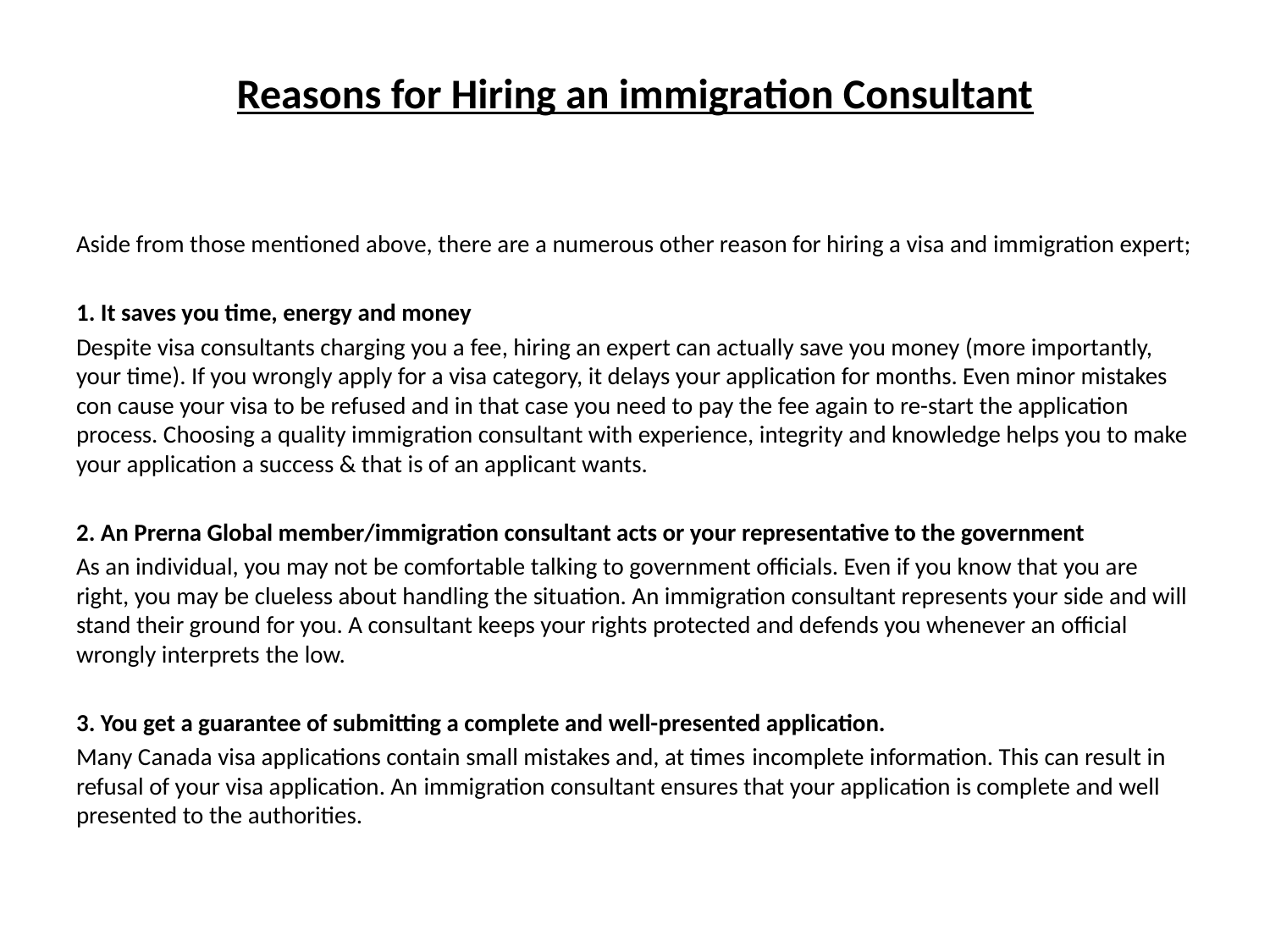

# Reasons for Hiring an immigration Consultant
Aside from those mentioned above, there are a numerous other reason for hiring a visa and immigration expert;

1. It saves you time, energy and money
Despite visa consultants charging you a fee, hiring an expert can actually save you money (more importantly, your time). If you wrongly apply for a visa category, it delays your application for months. Even minor mistakes con cause your visa to be refused and in that case you need to pay the fee again to re-start the application process. Choosing a quality immigration consultant with experience, integrity and knowledge helps you to make your application a success & that is of an applicant wants.

2. An Prerna Global member/immigration consultant acts or your representative to the government
As an individual, you may not be comfortable talking to government officials. Even if you know that you are right, you may be clueless about handling the situation. An immigration consultant represents your side and will stand their ground for you. A consultant keeps your rights protected and defends you whenever an official wrongly interprets the low.

3. You get a guarantee of submitting a complete and well-presented application.
Many Canada visa applications contain small mistakes and, at times incomplete information. This can result in refusal of your visa application. An immigration consultant ensures that your application is complete and well presented to the authorities.